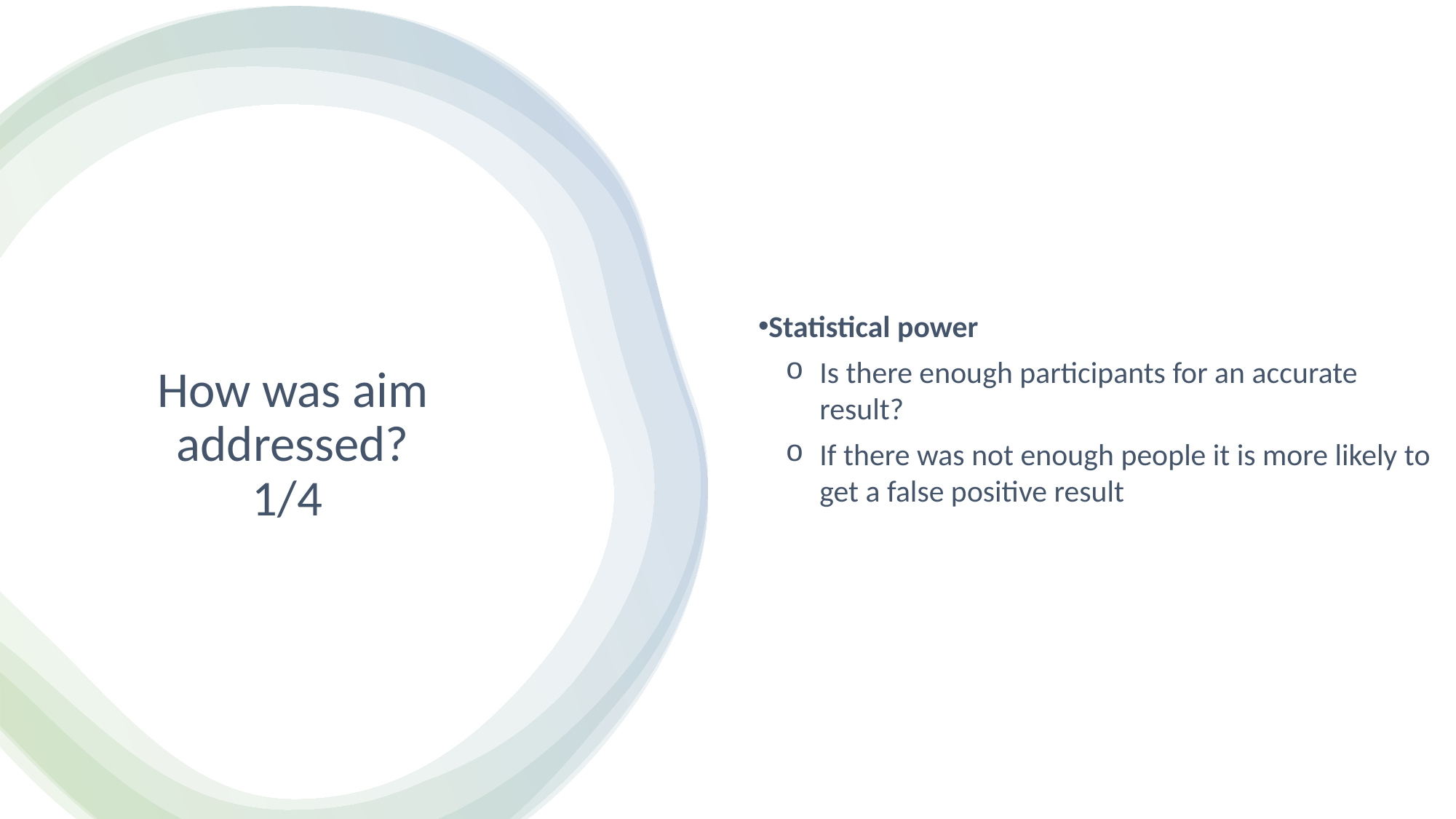

Statistical power
Is there enough participants for an accurate result?
If there was not enough people it is more likely to get a false positive result
# How was aim addressed? 1/4